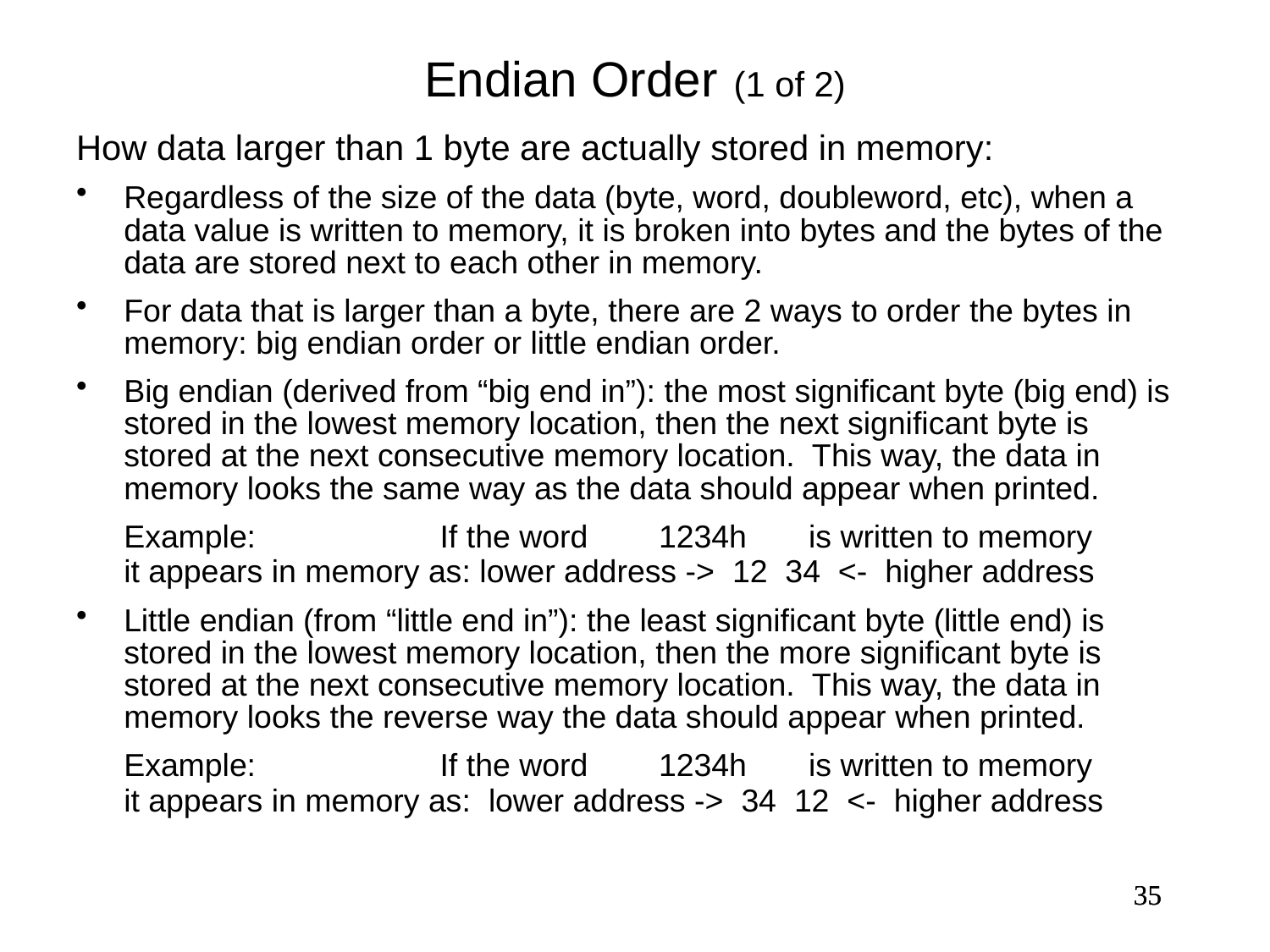

Endian Order (1 of 2)
How data larger than 1 byte are actually stored in memory:
Regardless of the size of the data (byte, word, doubleword, etc), when a data value is written to memory, it is broken into bytes and the bytes of the data are stored next to each other in memory.
For data that is larger than a byte, there are 2 ways to order the bytes in memory: big endian order or little endian order.
Big endian (derived from “big end in”): the most significant byte (big end) is stored in the lowest memory location, then the next significant byte is stored at the next consecutive memory location.  This way, the data in memory looks the same way as the data should appear when printed.
	Example:             	       If the word        1234h       is written to memory
	it appears in memory as: lower address ->  12  34  <-  higher address
Little endian (from “little end in”): the least significant byte (little end) is stored in the lowest memory location, then the more significant byte is stored at the next consecutive memory location.  This way, the data in memory looks the reverse way the data should appear when printed.
	Example:             	       If the word        1234h       is written to memory
	it appears in memory as:  lower address ->  34  12  <-  higher address
35
35